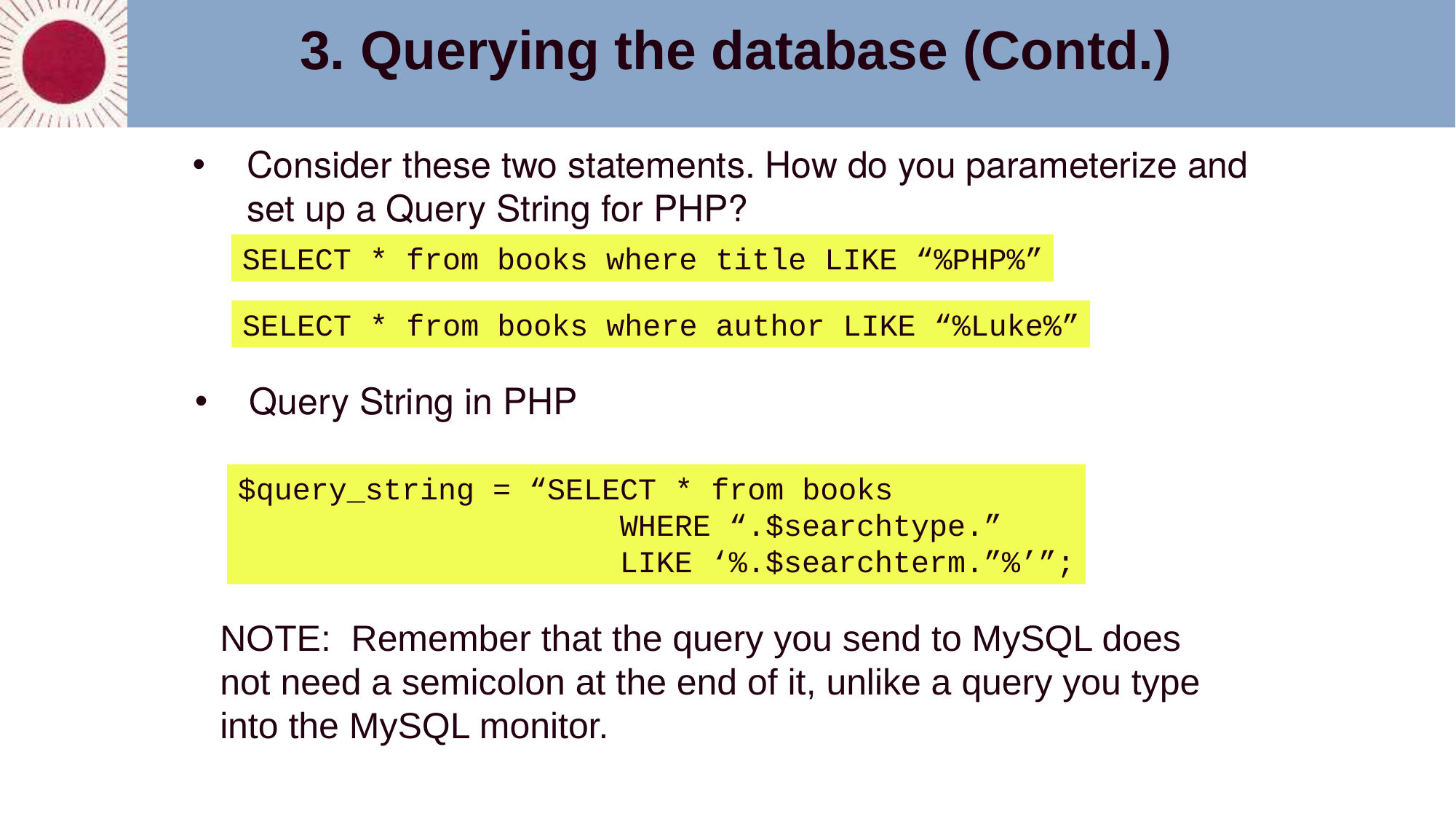

3. Querying the database (Contd.)
Consider these two statements. How do you parameterize and set up a Query String for PHP?
SELECT * from books where title LIKE “%PHP%”
SELECT * from books where author LIKE “%Luke%”
Query String in PHP
$query_string = “SELECT * from books
                     WHERE “.$searchtype.”
                     LIKE ‘%.$searchterm.”%’”;
NOTE:  Remember that the query you send to MySQL does not need a semicolon at the end of it, unlike a query you type into the MySQL monitor.